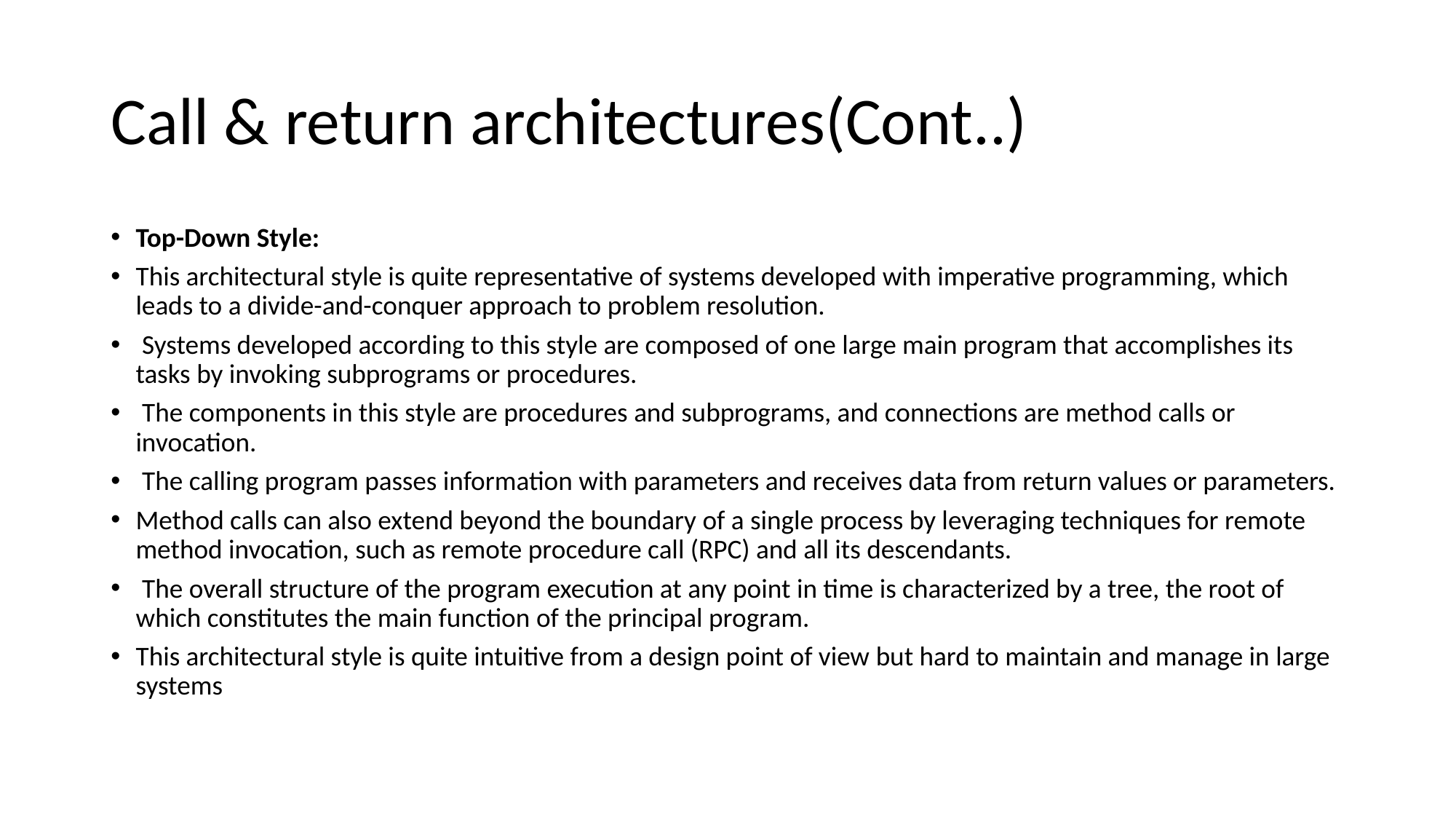

# Call & return architectures(Cont..)
Top-Down Style:
This architectural style is quite representative of systems developed with imperative programming, which leads to a divide-and-conquer approach to problem resolution.
 Systems developed according to this style are composed of one large main program that accomplishes its tasks by invoking subprograms or procedures.
 The components in this style are procedures and subprograms, and connections are method calls or invocation.
 The calling program passes information with parameters and receives data from return values or parameters.
Method calls can also extend beyond the boundary of a single process by leveraging techniques for remote method invocation, such as remote procedure call (RPC) and all its descendants.
 The overall structure of the program execution at any point in time is characterized by a tree, the root of which constitutes the main function of the principal program.
This architectural style is quite intuitive from a design point of view but hard to maintain and manage in large systems